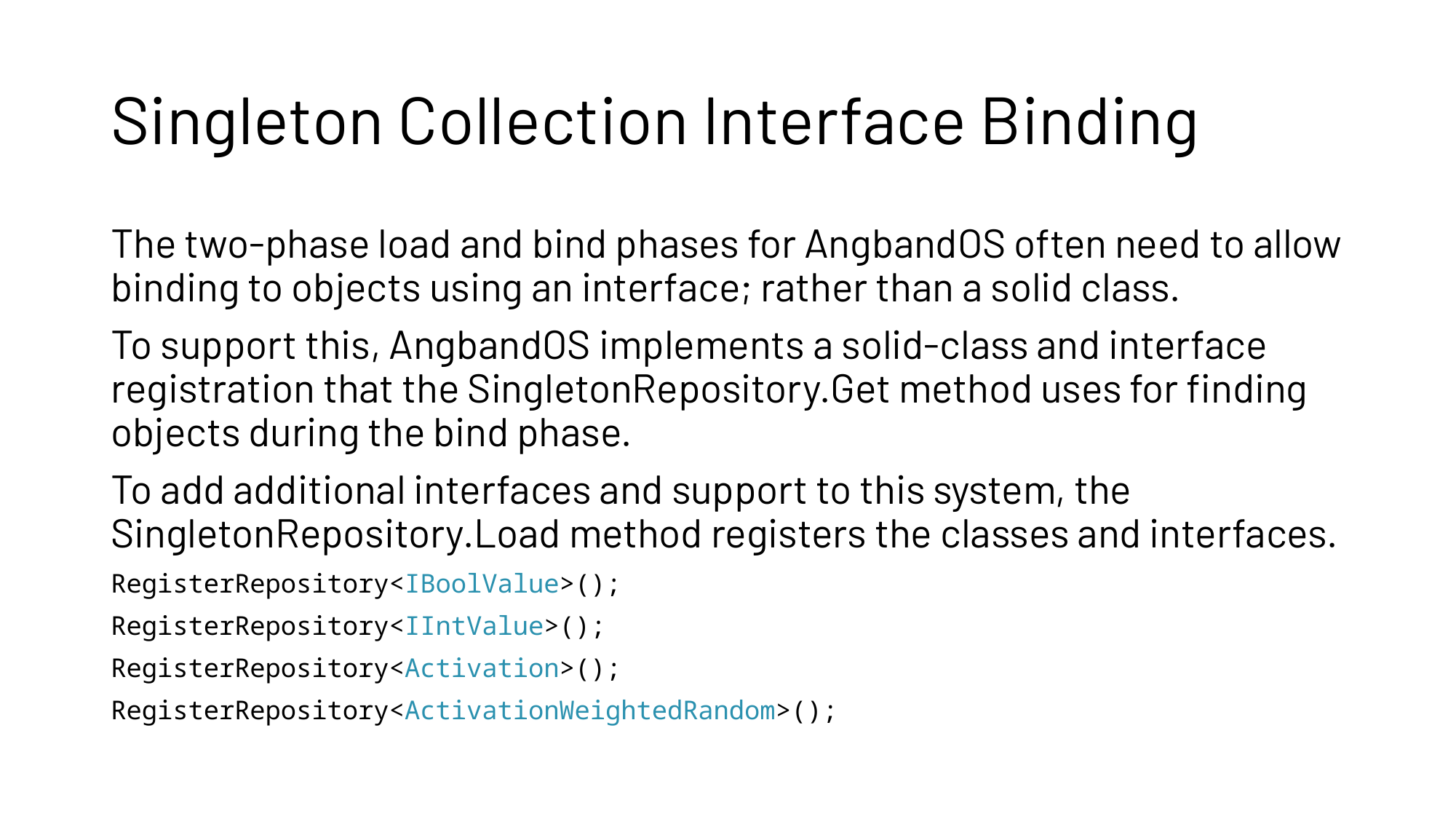

# Singleton Collection Interface Binding
The two-phase load and bind phases for AngbandOS often need to allow binding to objects using an interface; rather than a solid class.
To support this, AngbandOS implements a solid-class and interface registration that the SingletonRepository.Get method uses for finding objects during the bind phase.
To add additional interfaces and support to this system, the SingletonRepository.Load method registers the classes and interfaces.
RegisterRepository<IBoolValue>();
RegisterRepository<IIntValue>();
RegisterRepository<Activation>();
RegisterRepository<ActivationWeightedRandom>();